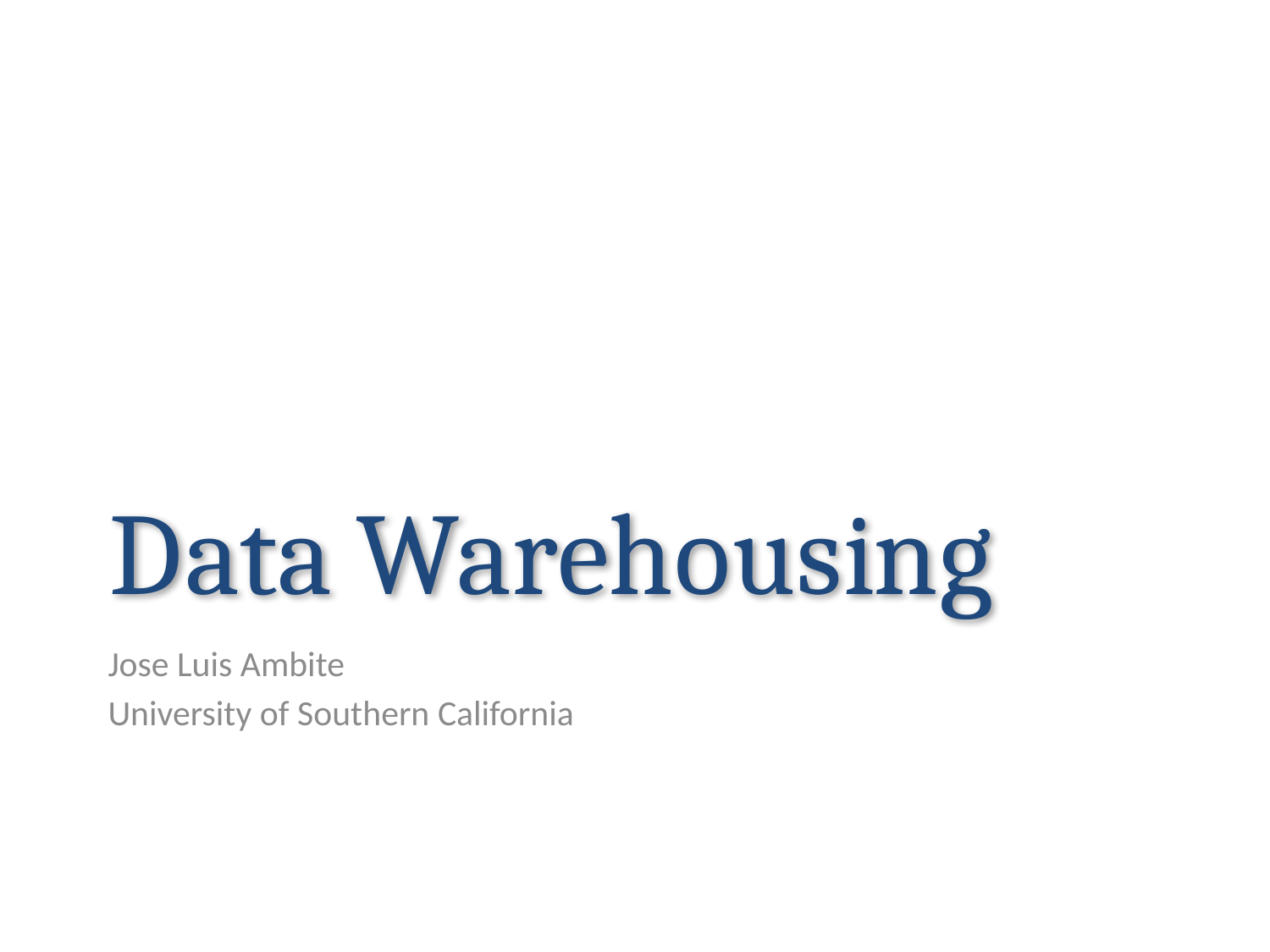

# Data Warehousing
Jose Luis Ambite
University of Southern California